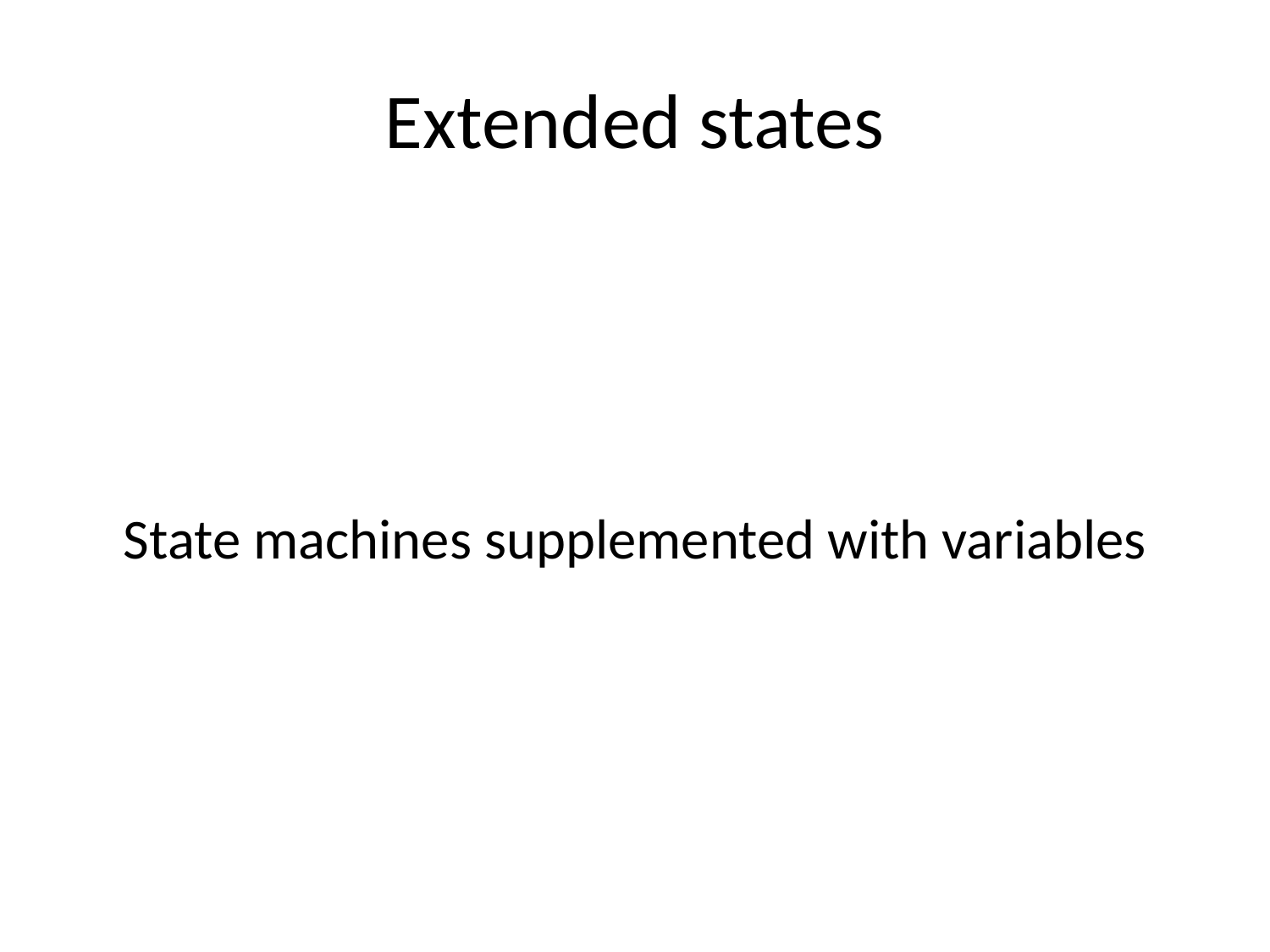

# Extended states
State machines supplemented with variables